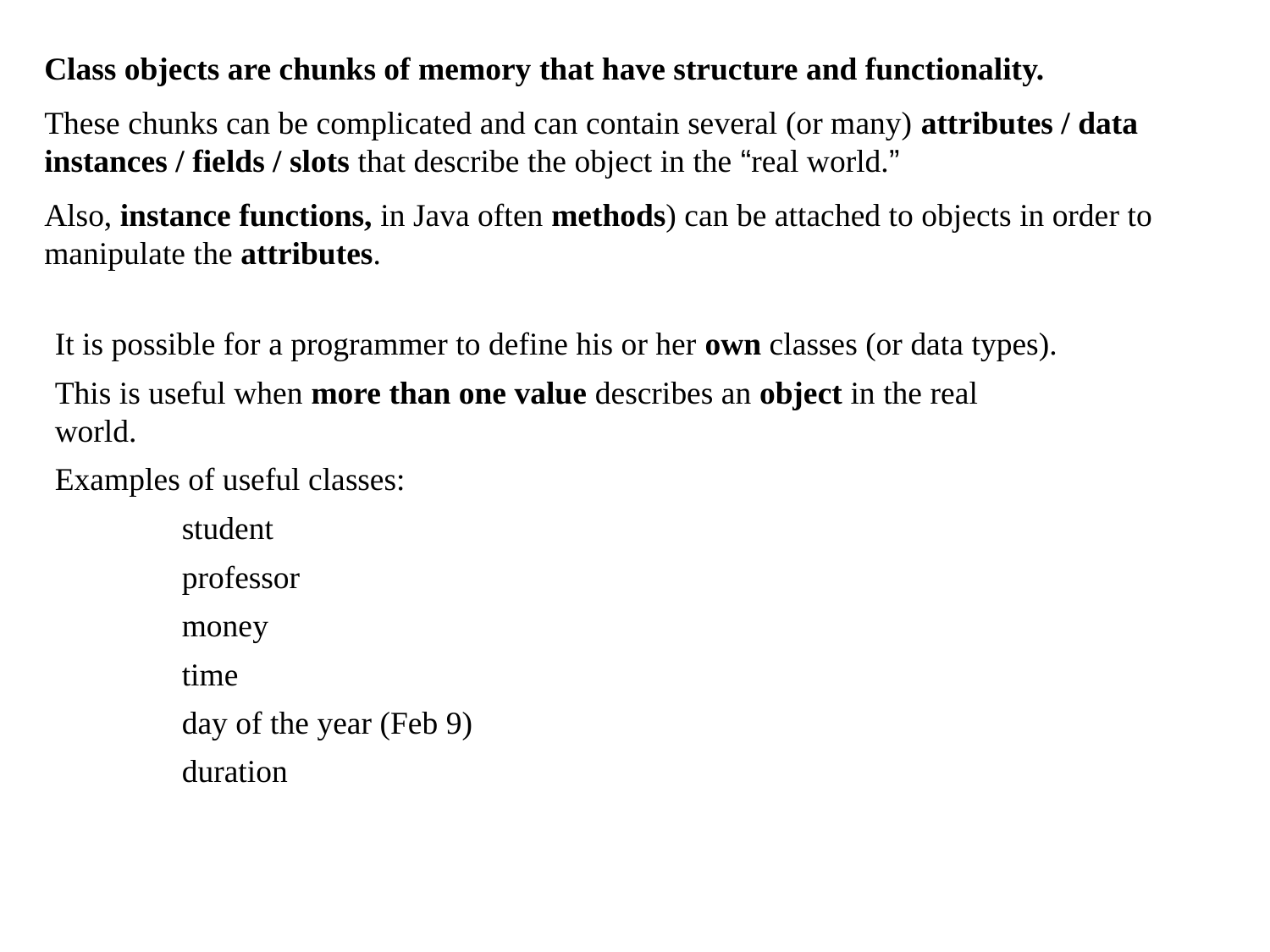

Class objects are chunks of memory that have structure and functionality.
These chunks can be complicated and can contain several (or many) attributes / data instances / fields / slots that describe the object in the “real world.”
Also, instance functions, in Java often methods) can be attached to objects in order to manipulate the attributes.
It is possible for a programmer to define his or her own classes (or data types).
This is useful when more than one value describes an object in the real world.
Examples of useful classes:
	student
	professor
	money
	time
	day of the year (Feb 9)
	duration